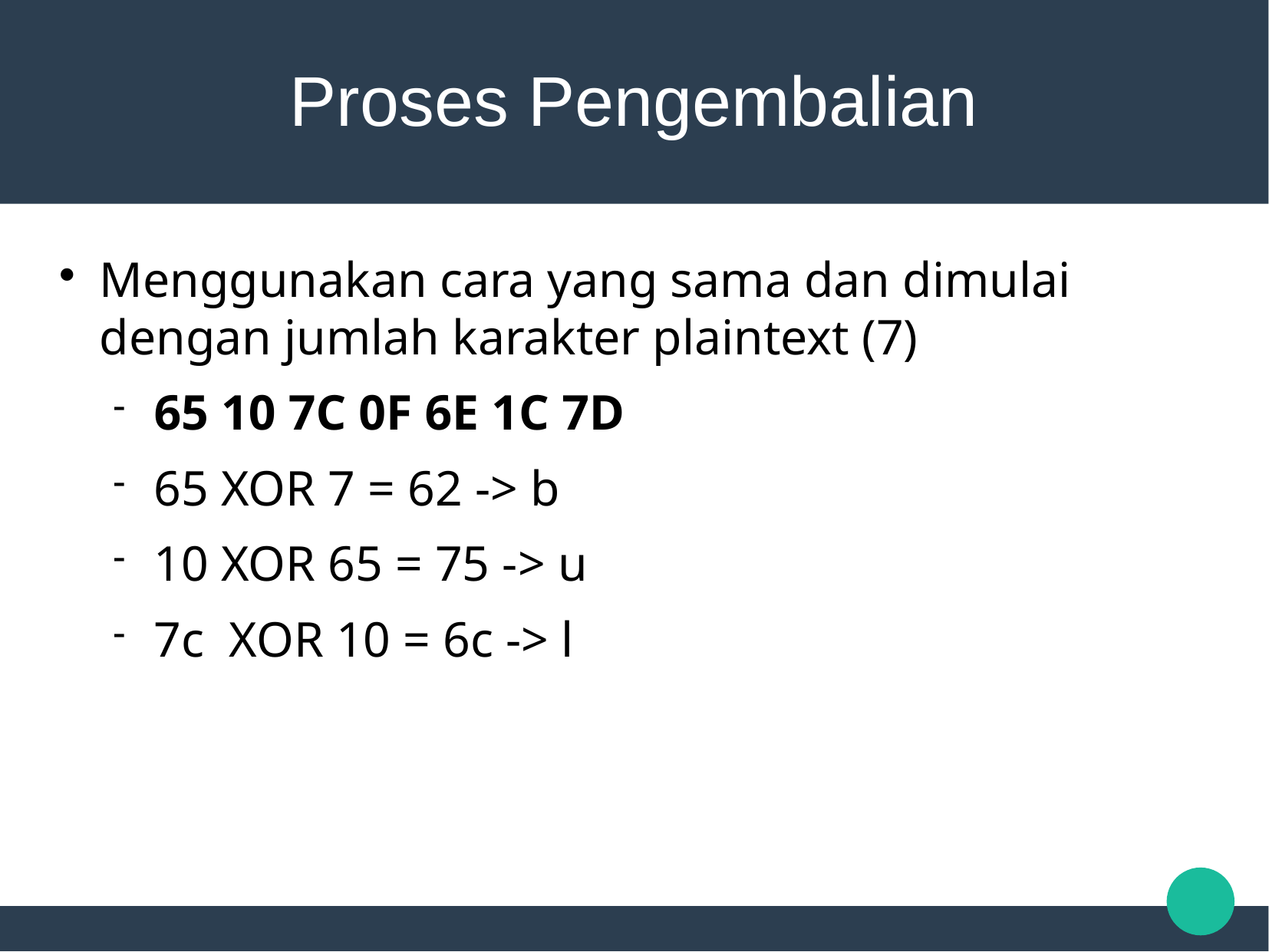

Proses Pengembalian
Menggunakan cara yang sama dan dimulai dengan jumlah karakter plaintext (7)
65 10 7C 0F 6E 1C 7D
65 XOR 7 = 62 -> b
10 XOR 65 = 75 -> u
7c  XOR 10 = 6c -> l